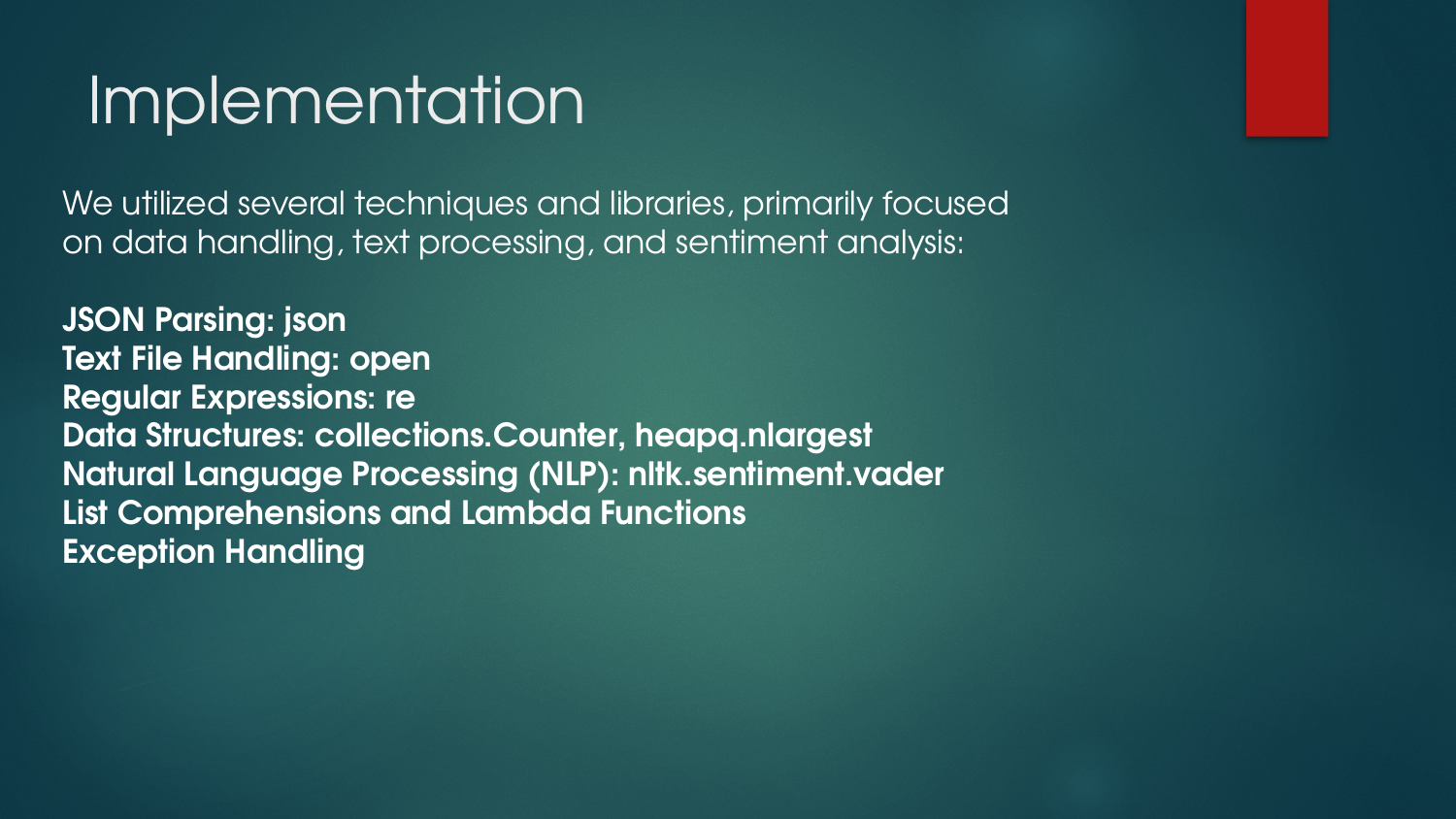

# Implementation
We utilized several techniques and libraries, primarily focused on data handling, text processing, and sentiment analysis:

JSON Parsing: json
Text File Handling: open
Regular Expressions: re
Data Structures: collections.Counter, heapq.nlargest
Natural Language Processing (NLP): nltk.sentiment.vader
List Comprehensions and Lambda Functions
Exception Handling